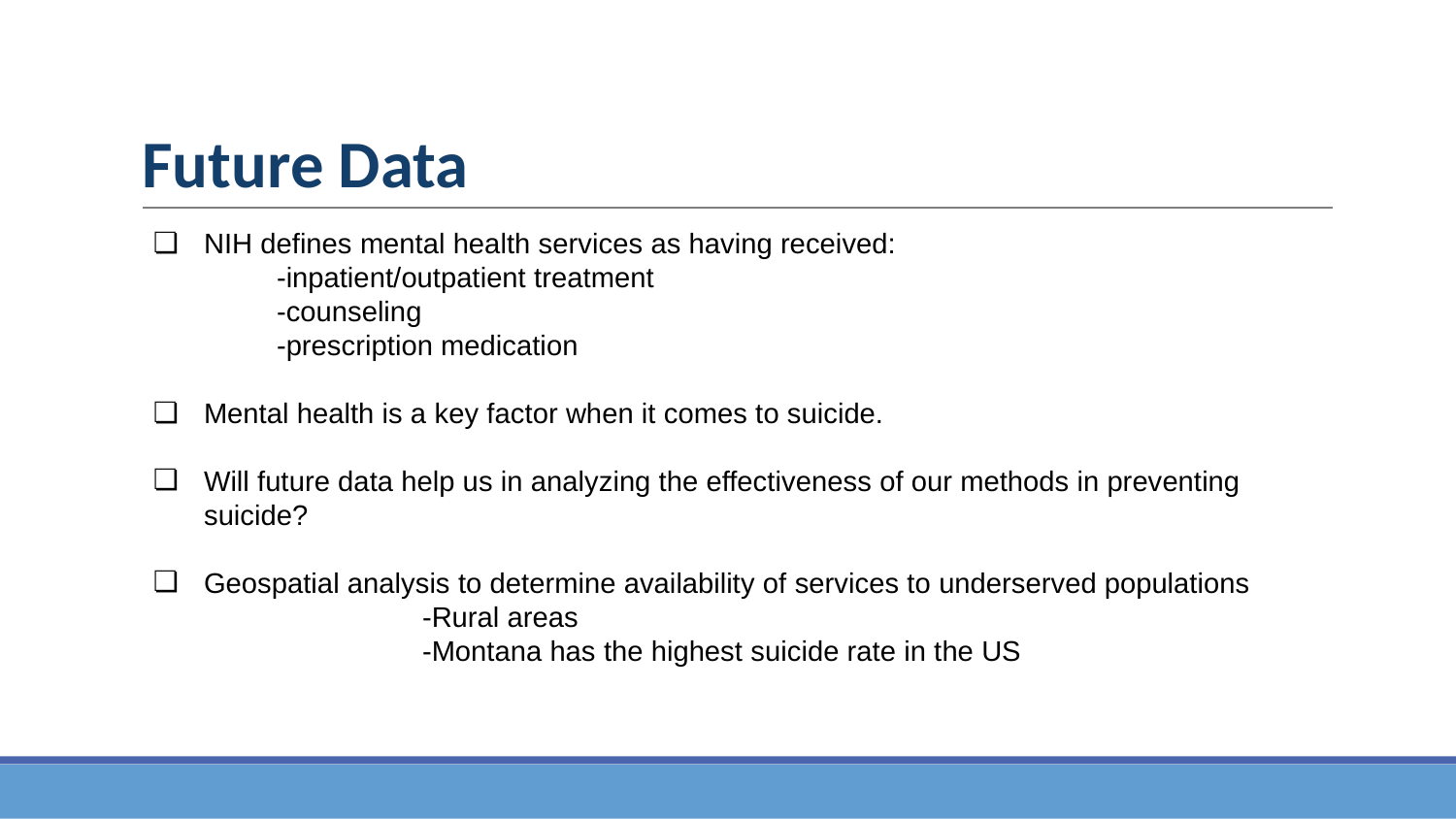

# Future Data
NIH defines mental health services as having received:
-inpatient/outpatient treatment
-counseling
-prescription medication

Mental health is a key factor when it comes to suicide.

Will future data help us in analyzing the effectiveness of our methods in preventing suicide?

Geospatial analysis to determine availability of services to underserved populations
		-Rural areas
		-Montana has the highest suicide rate in the US